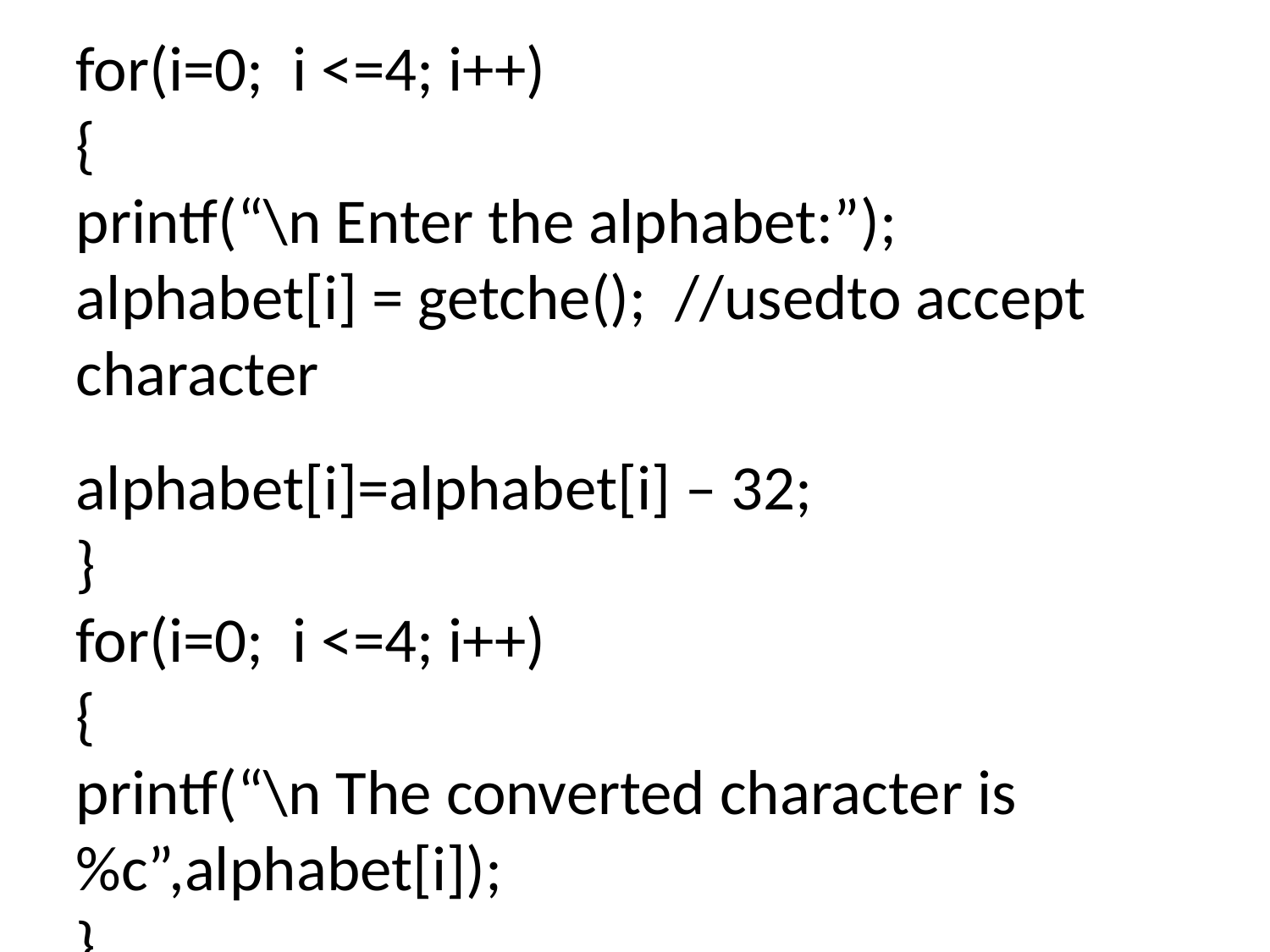

for(i=0;  i <=4; i++)
{
printf(“\n Enter the alphabet:”);
alphabet[i] = getche();  //usedto accept character

alphabet[i]=alphabet[i] – 32;
}
for(i=0;  i <=4; i++)
{
printf(“\n The converted character is %c”,alphabet[i]);
}
getch();
}